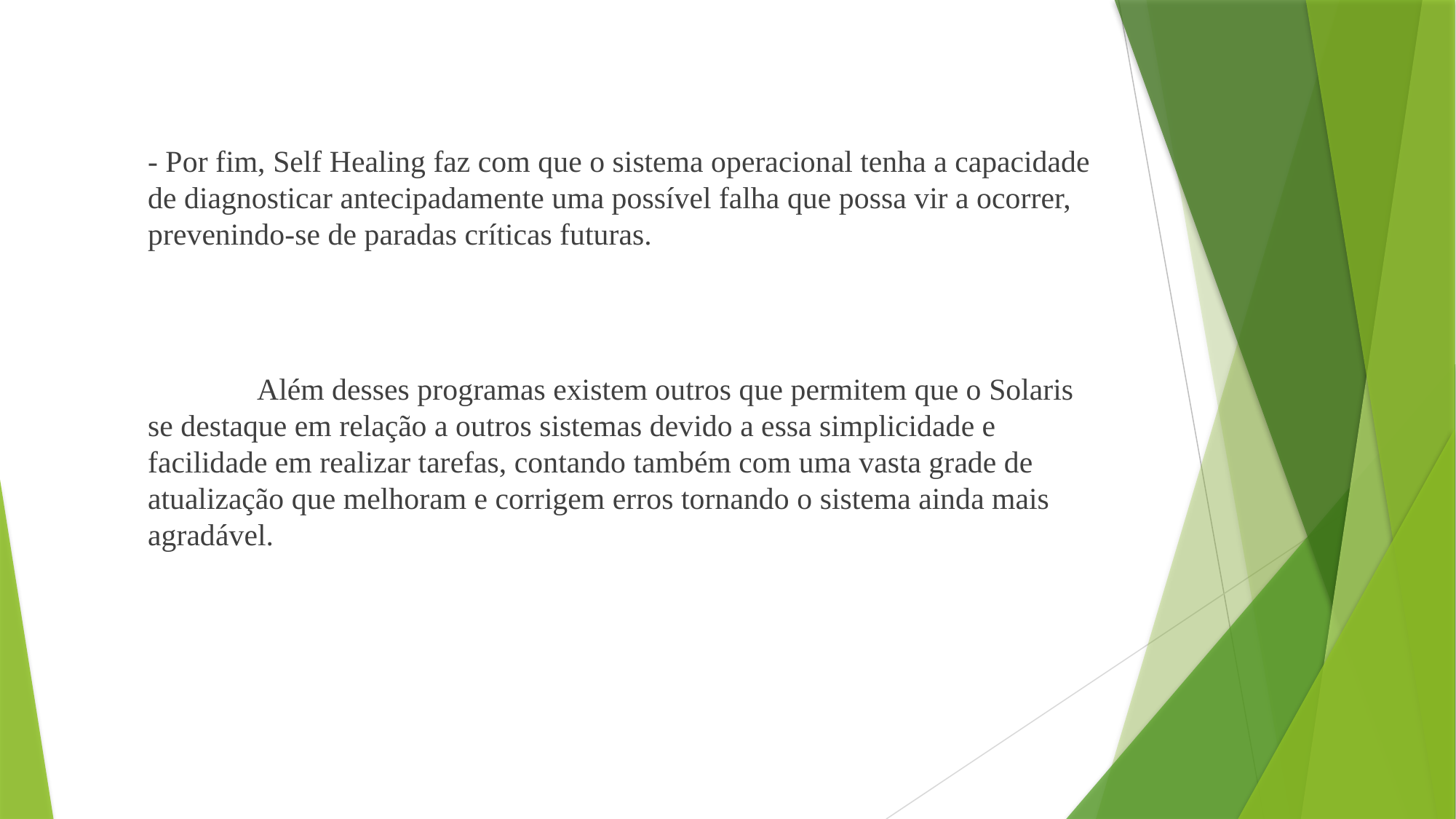

- Por fim, Self Healing faz com que o sistema operacional tenha a capacidade de diagnosticar antecipadamente uma possível falha que possa vir a ocorrer, prevenindo-se de paradas críticas futuras.

	Além desses programas existem outros que permitem que o Solaris se destaque em relação a outros sistemas devido a essa simplicidade e facilidade em realizar tarefas, contando também com uma vasta grade de atualização que melhoram e corrigem erros tornando o sistema ainda mais agradável.